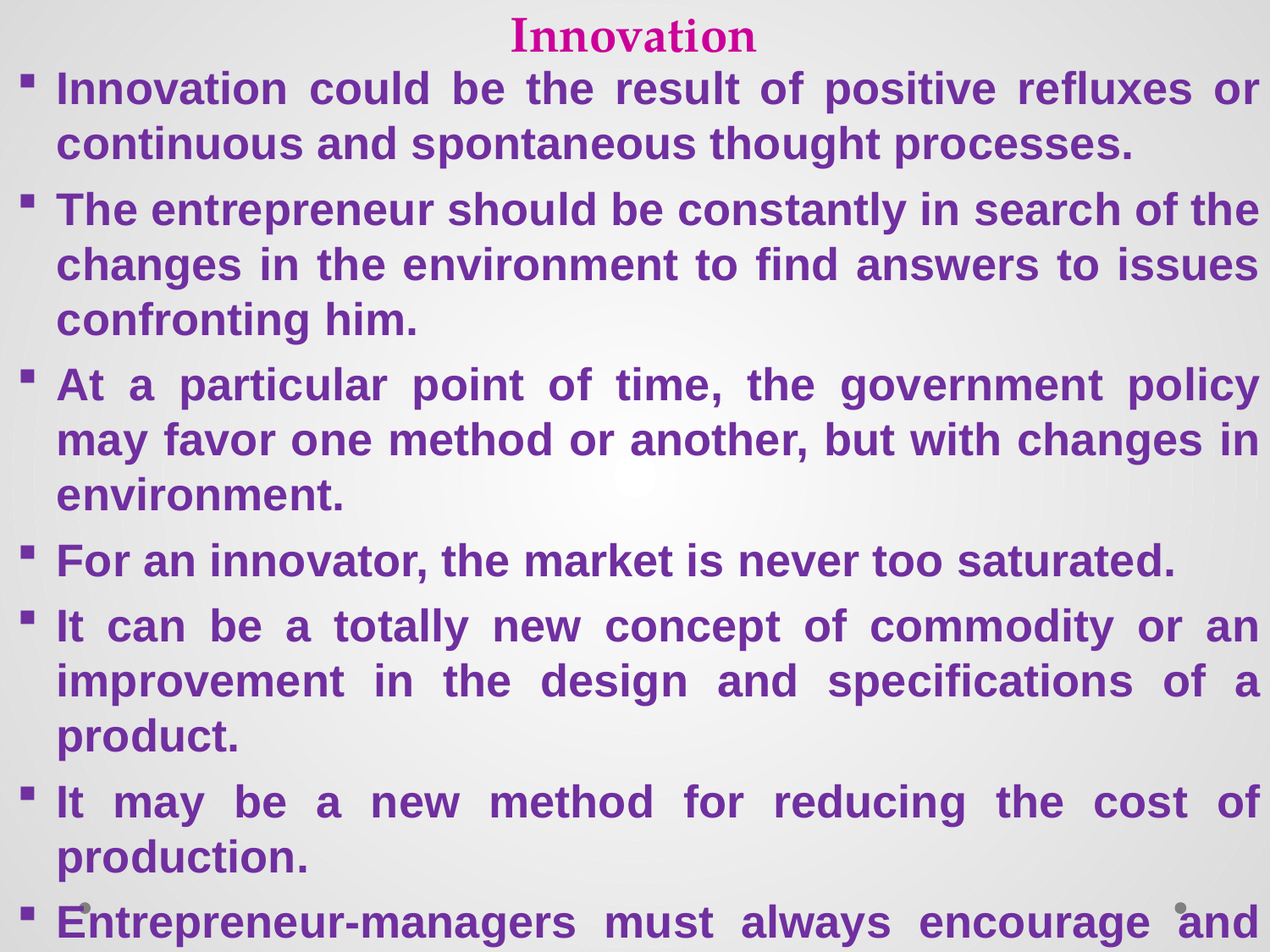

Innovation
Innovation could be the result of positive refluxes or continuous and spontaneous thought processes.
The entrepreneur should be constantly in search of the changes in the environment to find answers to issues confronting him.
At a particular point of time, the government policy may favor one method or another, but with changes in environment.
For an innovator, the market is never too saturated.
It can be a totally new concept of commodity or an improvement in the design and specifications of a product.
It may be a new method for reducing the cost of production.
Entrepreneur-managers must always encourage and nourish new ideas about every aspect of business.